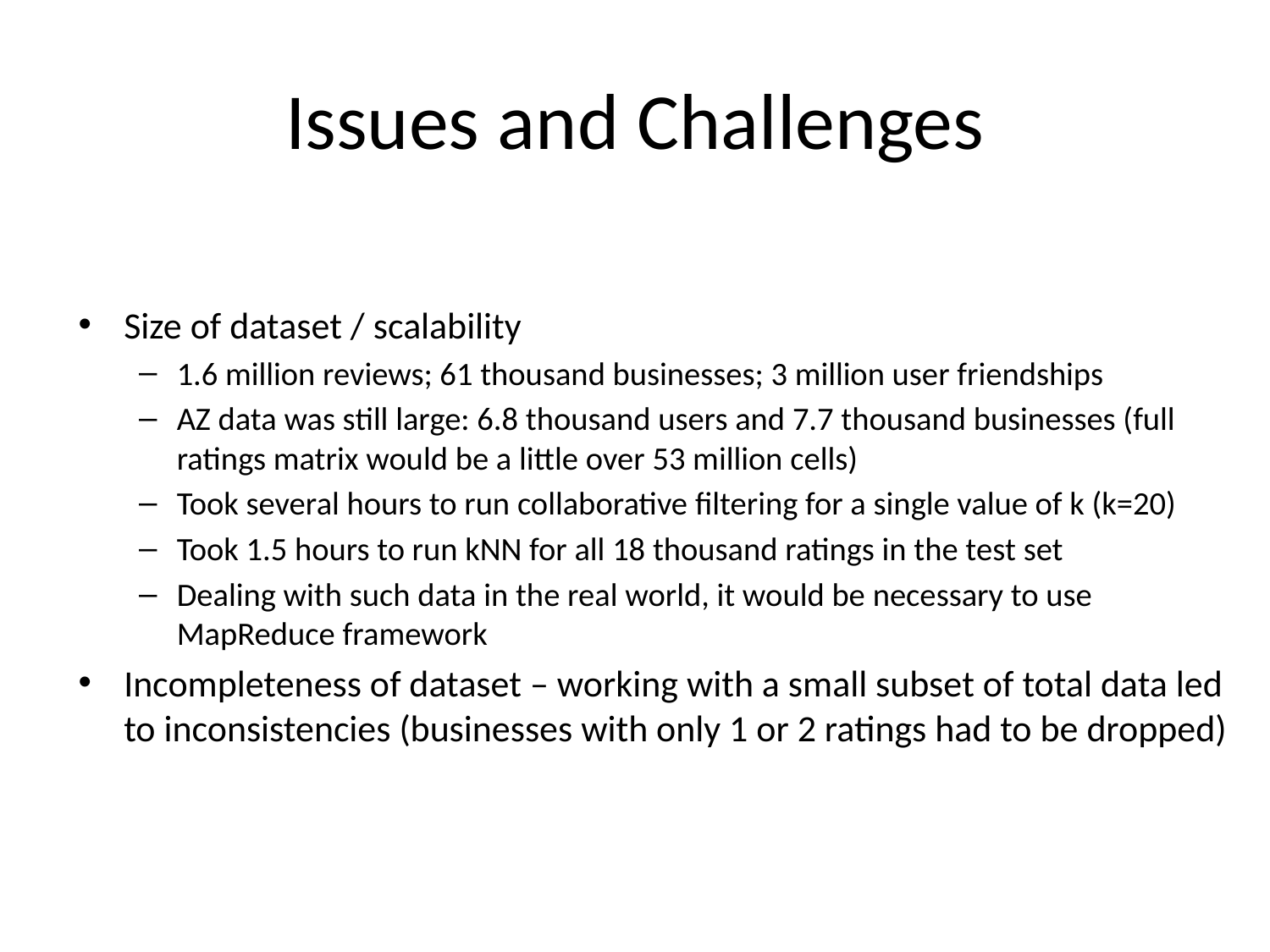

# Issues and Challenges
Size of dataset / scalability
1.6 million reviews; 61 thousand businesses; 3 million user friendships
AZ data was still large: 6.8 thousand users and 7.7 thousand businesses (full ratings matrix would be a little over 53 million cells)
Took several hours to run collaborative filtering for a single value of k (k=20)
Took 1.5 hours to run kNN for all 18 thousand ratings in the test set
Dealing with such data in the real world, it would be necessary to use MapReduce framework
Incompleteness of dataset – working with a small subset of total data led to inconsistencies (businesses with only 1 or 2 ratings had to be dropped)